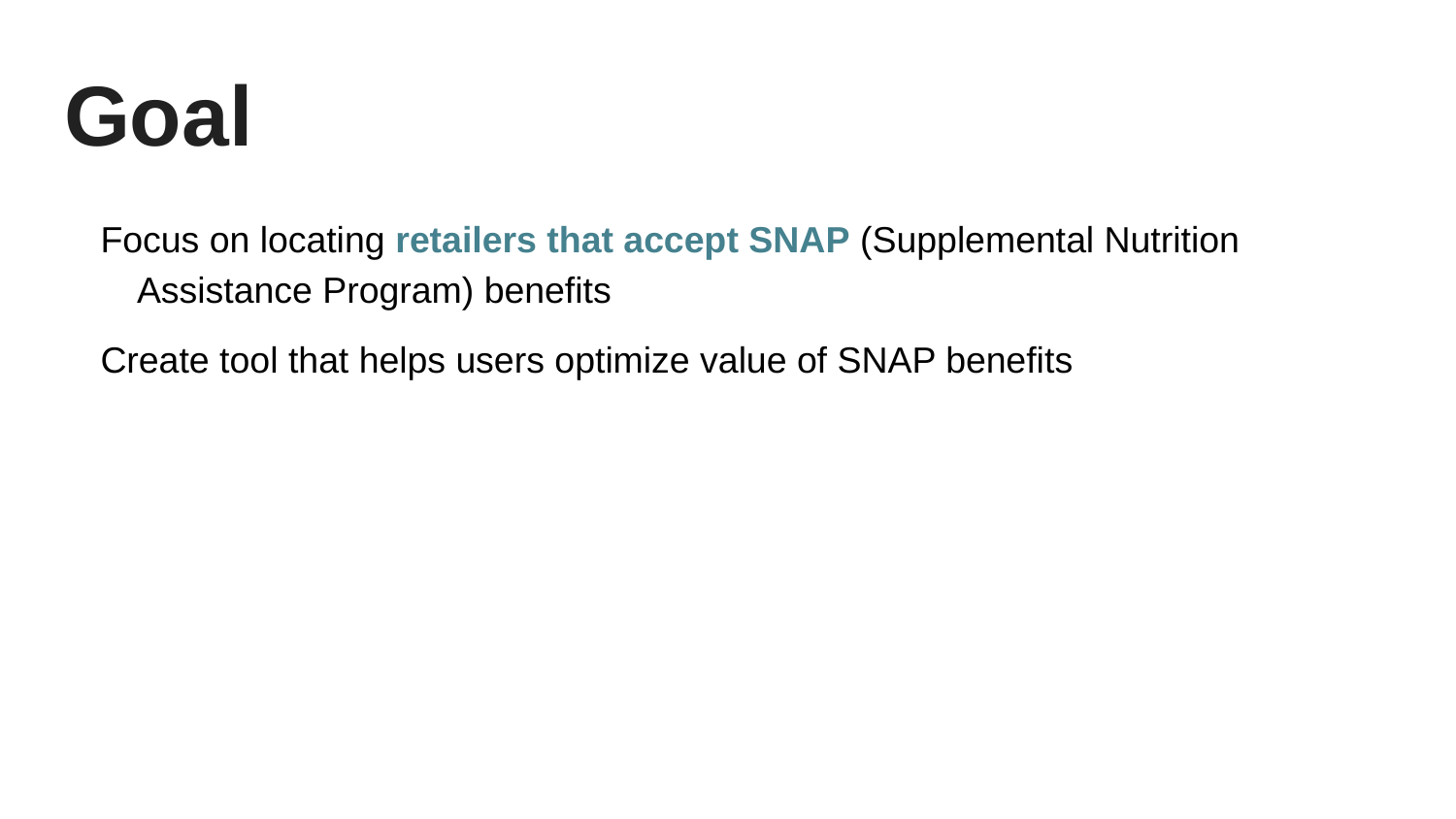

# Goal
Focus on locating retailers that accept SNAP (Supplemental Nutrition Assistance Program) benefits
Create tool that helps users optimize value of SNAP benefits